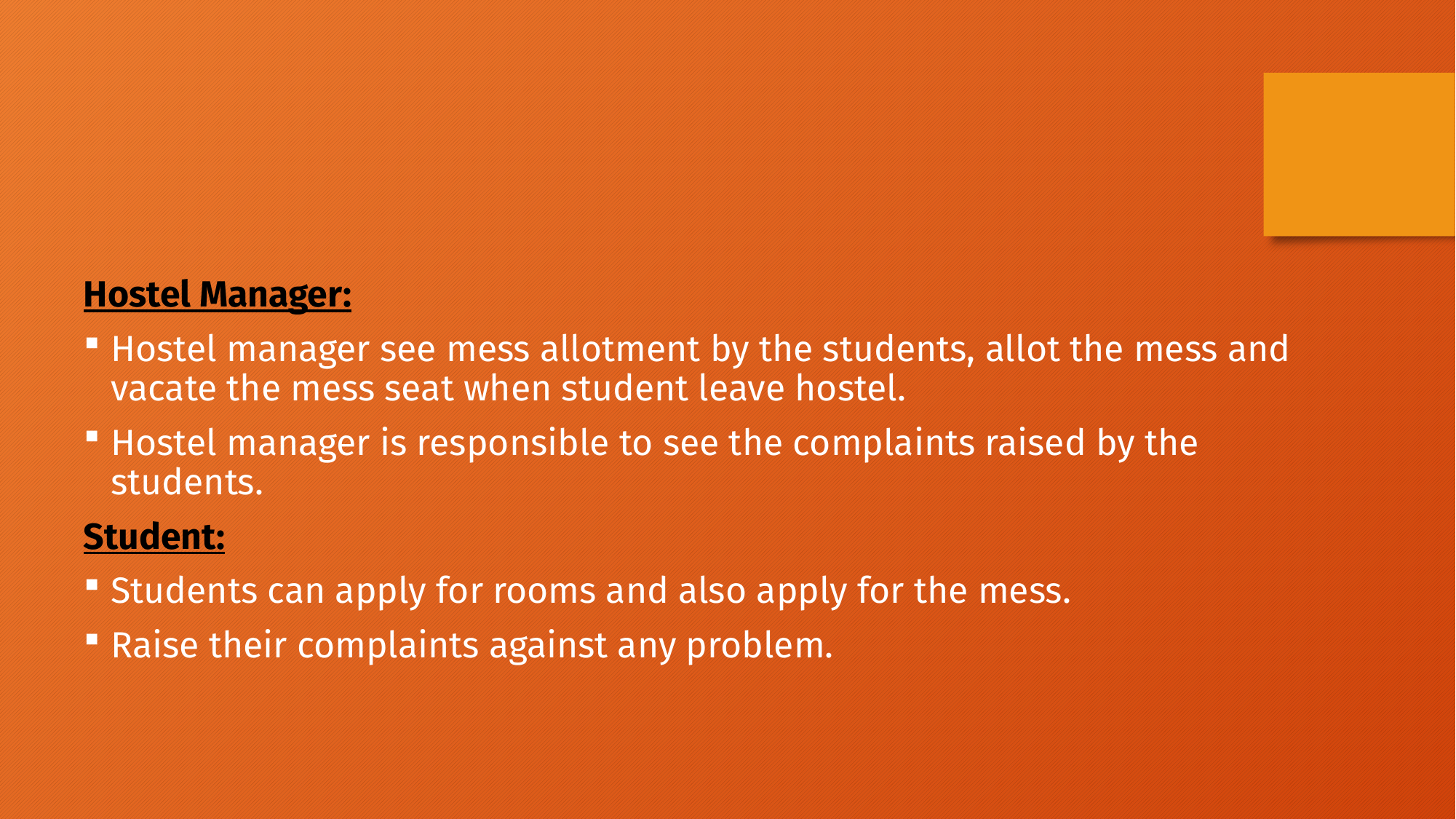

Hostel Manager:
Hostel manager see mess allotment by the students, allot the mess and vacate the mess seat when student leave hostel.
Hostel manager is responsible to see the complaints raised by the students.
Student:
Students can apply for rooms and also apply for the mess.
Raise their complaints against any problem.